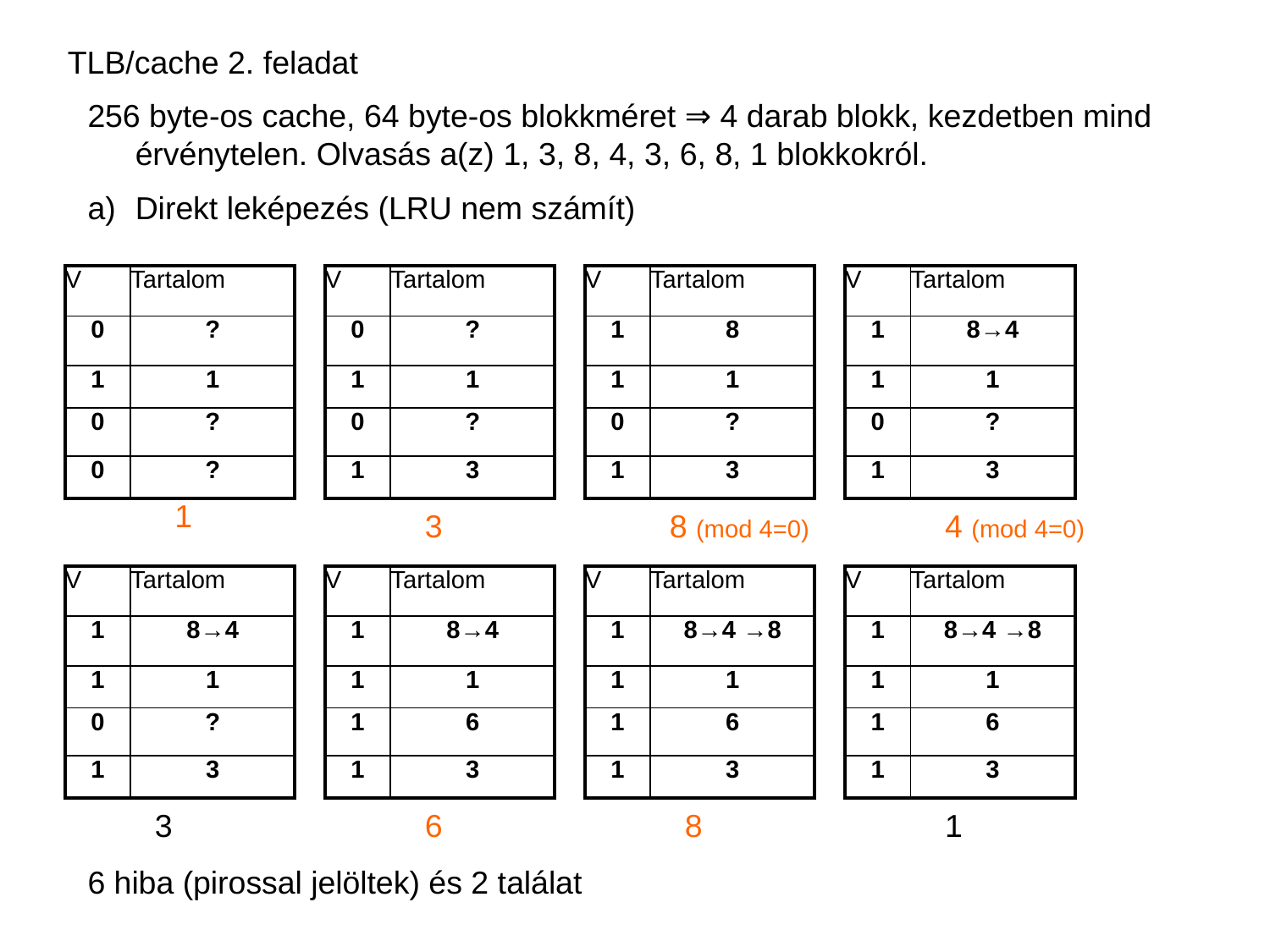

TLB/cache 2. feladat
256 byte-os cache, 64 byte-os blokkméret ⇒ 4 darab blokk, kezdetben mind érvénytelen. Olvasás a(z) 1, 3, 8, 4, 3, 6, 8, 1 blokkokról.
Direkt leképezés (LRU nem számít)

| V | Tartalom |
| --- | --- |
| 0 | ? |
| 1 | 1 |
| 0 | ? |
| 0 | ? |
| V | Tartalom |
| --- | --- |
| 0 | ? |
| 1 | 1 |
| 0 | ? |
| 1 | 3 |
| V | Tartalom |
| --- | --- |
| 1 | 8 |
| 1 | 1 |
| 0 | ? |
| 1 | 3 |
| V | Tartalom |
| --- | --- |
| 1 | 8→4 |
| 1 | 1 |
| 0 | ? |
| 1 | 3 |
1
3
8 (mod 4=0)
4 (mod 4=0)
| V | Tartalom |
| --- | --- |
| 1 | 8→4 |
| 1 | 1 |
| 0 | ? |
| 1 | 3 |
| V | Tartalom |
| --- | --- |
| 1 | 8→4 |
| 1 | 1 |
| 1 | 6 |
| 1 | 3 |
| V | Tartalom |
| --- | --- |
| 1 | 8→4 →8 |
| 1 | 1 |
| 1 | 6 |
| 1 | 3 |
| V | Tartalom |
| --- | --- |
| 1 | 8→4 →8 |
| 1 | 1 |
| 1 | 6 |
| 1 | 3 |
3
6
8
1
6 hiba (pirossal jelöltek) és 2 találat